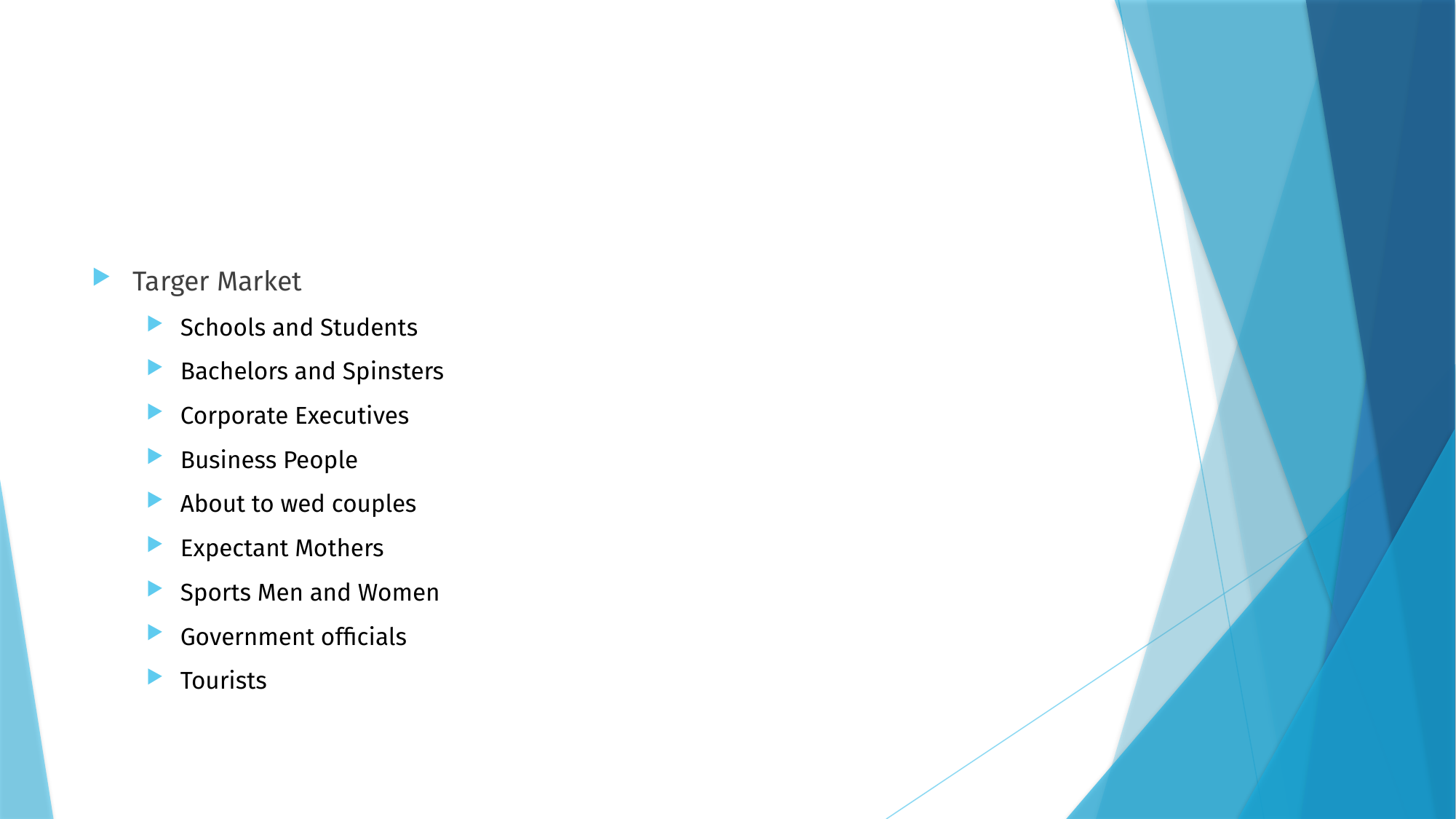

#
Targer Market
Schools and Students
Bachelors and Spinsters
Corporate Executives
Business People
About to wed couples
Expectant Mothers
Sports Men and Women
Government officials
Tourists